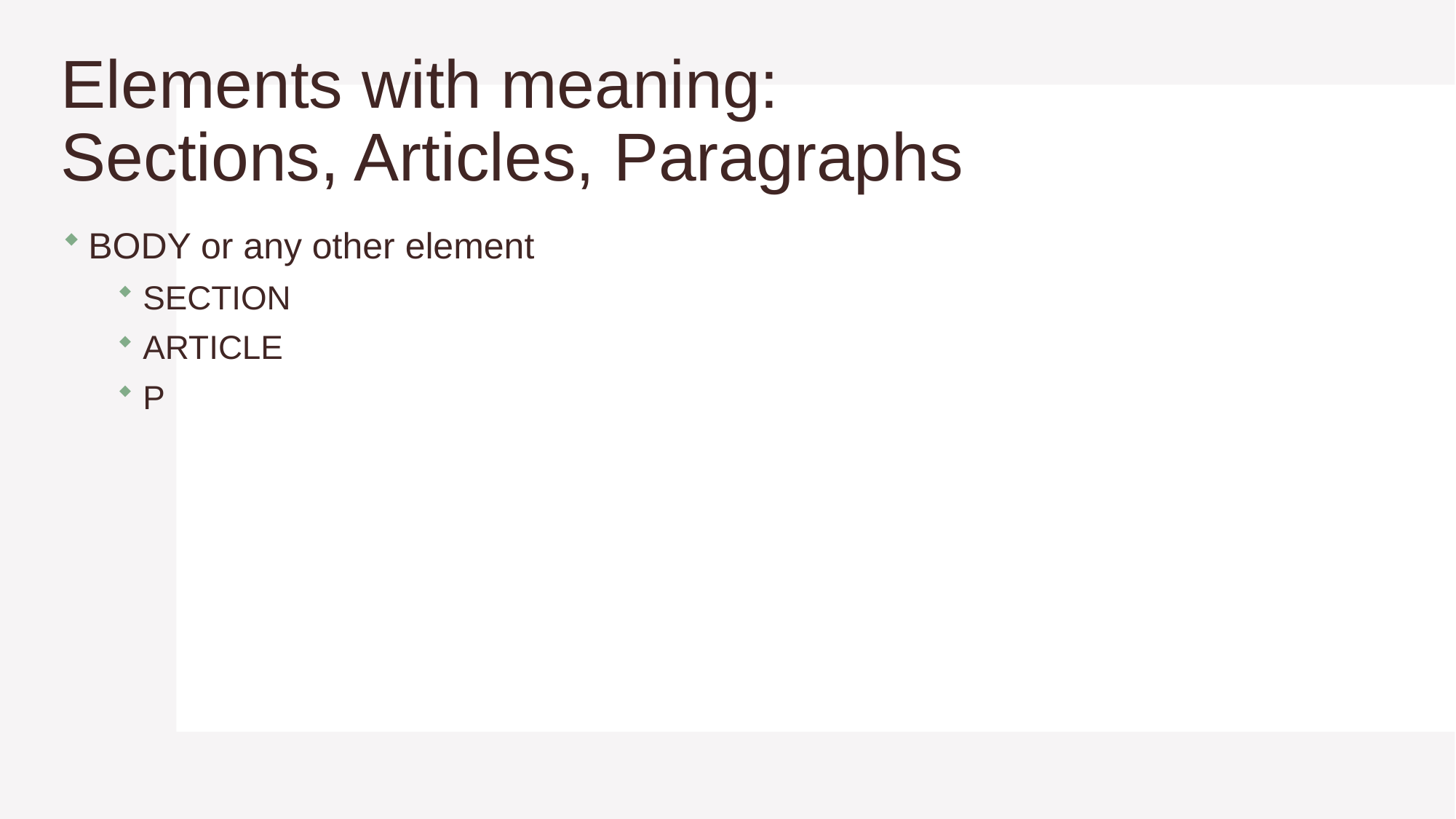

# Elements with meaning: Sections, Articles, Paragraphs
BODY or any other element
SECTION
ARTICLE
P